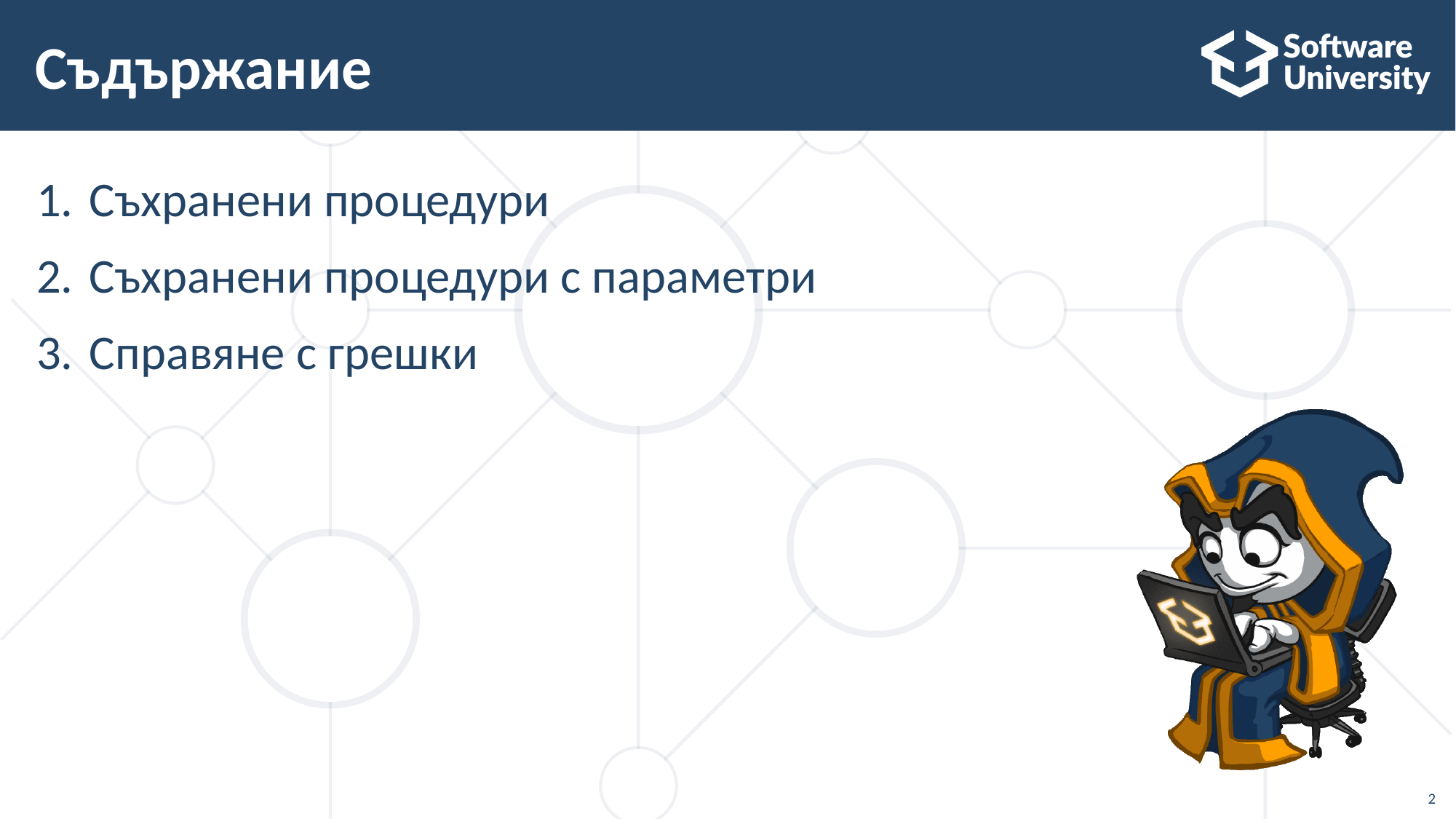

# Съдържание
Съхранени процедури
Съхранени процедури с параметри
Справяне с грешки
2